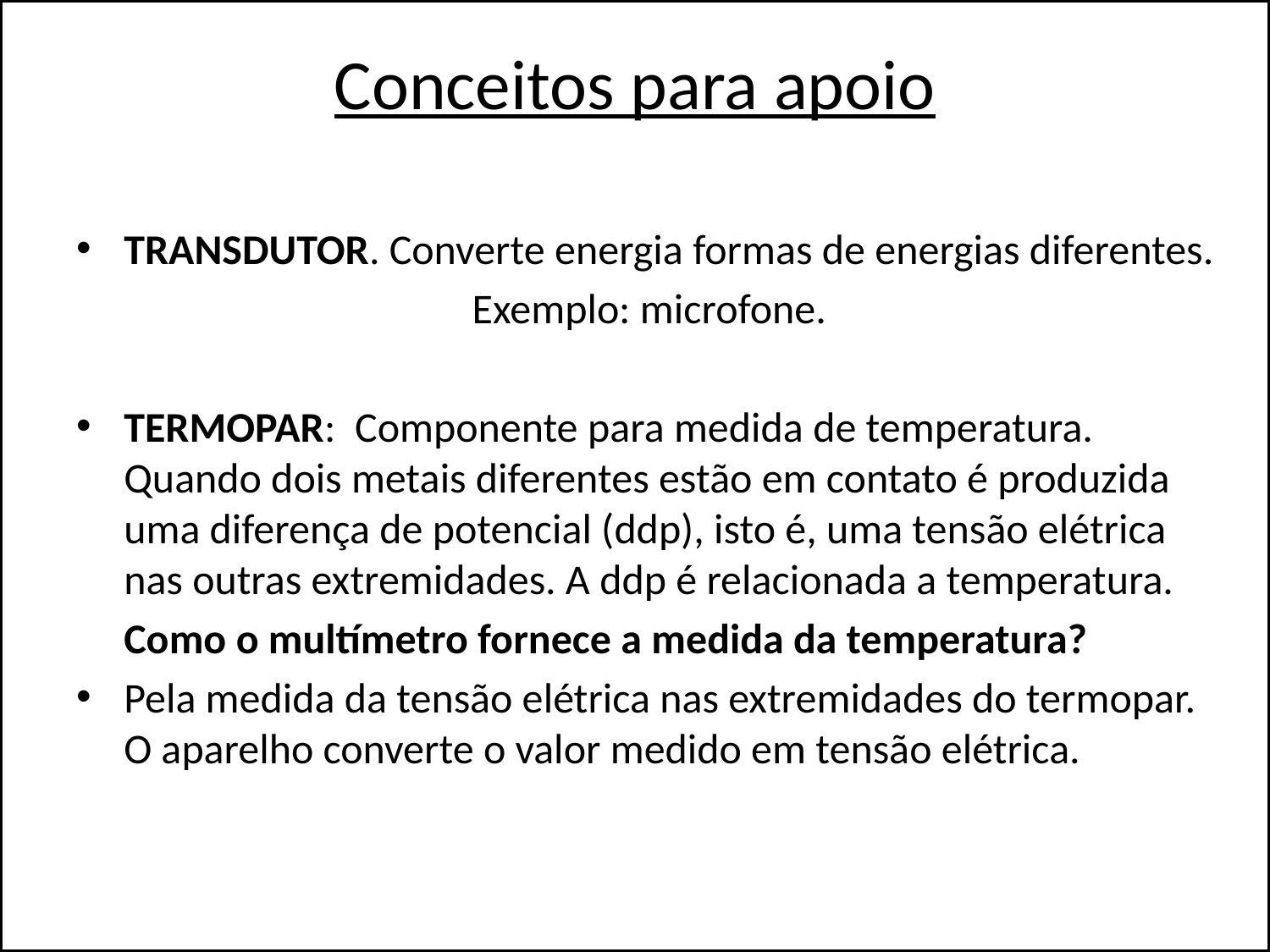

# Conceitos para apoio

TRANSDUTOR. Converte energia formas de energias diferentes.
Exemplo: microfone.

TERMOPAR:  Componente para medida de temperatura. Quando dois metais diferentes estão em contato é produzida uma diferença de potencial (ddp), isto é, uma tensão elétrica nas outras extremidades. A ddp é relacionada a temperatura.
     Como o multímetro fornece a medida da temperatura?
Pela medida da tensão elétrica nas extremidades do termopar.  O aparelho converte o valor medido em tensão elétrica.